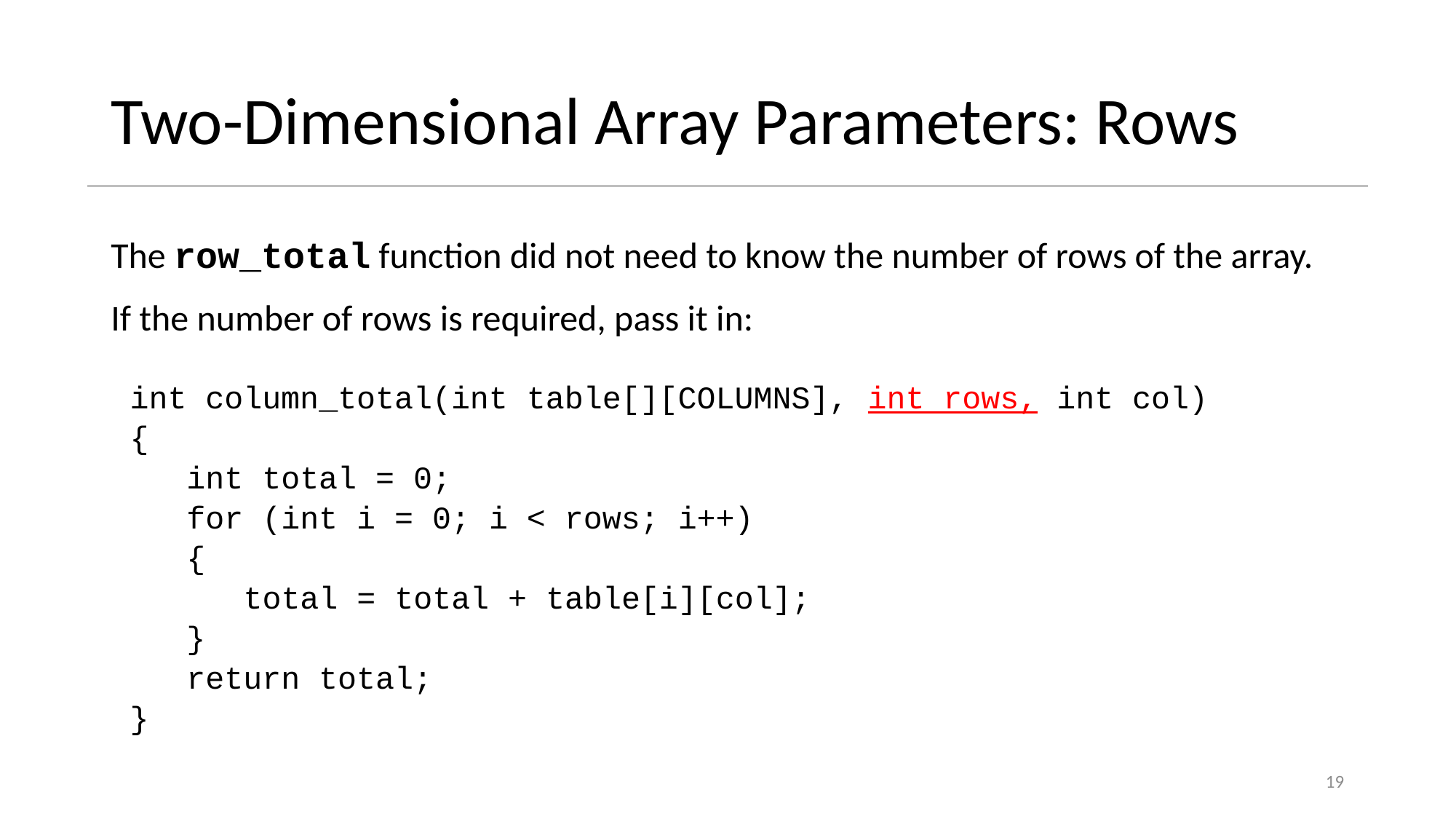

# Two-Dimensional Array Parameters: Rows
The row_total function did not need to know the number of rows of the array.
If the number of rows is required, pass it in:

 int column_total(int table[][COLUMNS], int rows, int col)
 {
    int total = 0;
    for (int i = 0; i < rows; i++)
    {
       total = total + table[i][col];
    }
    return total;
 }
19